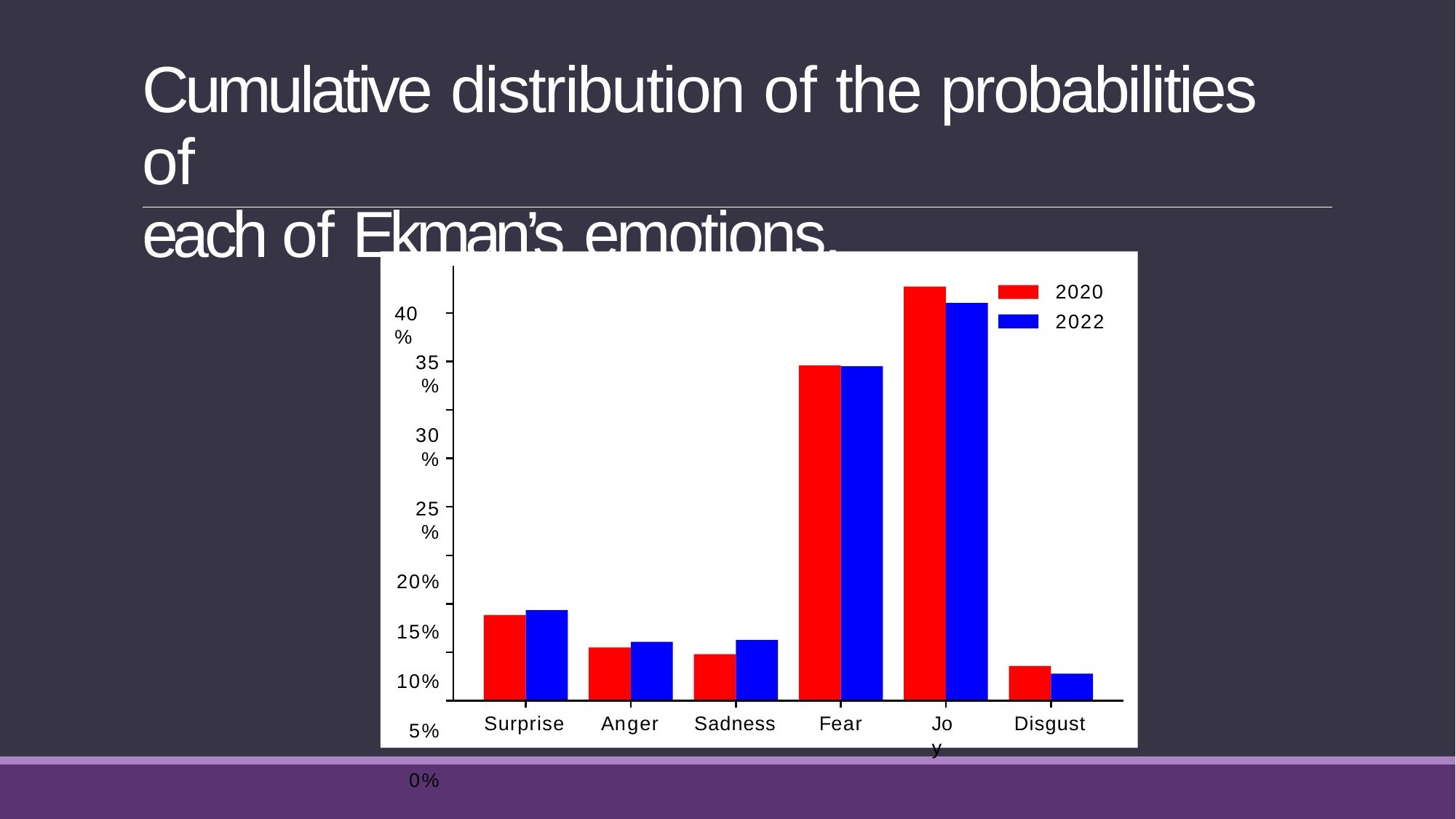

# Cumulative distribution of the probabilities of
each of Ekman’s emotions.

2020
2022
40 %
35 %

30 %

25 %

20%

15%

10%

5%

0%

Surprise
Anger
Sadness
Fear
Joy
Disgust